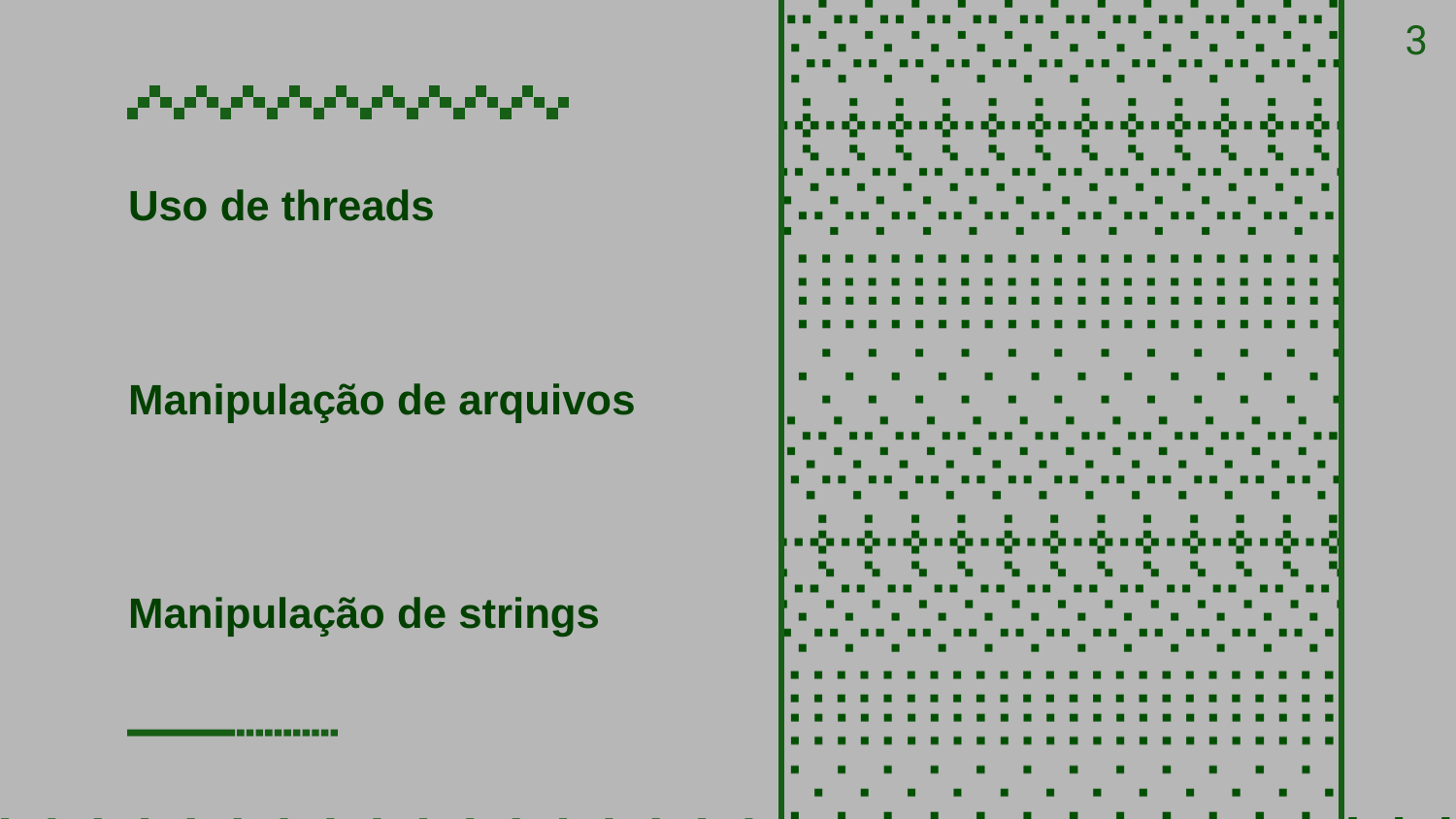

3

# Uso de threads
Manipulação de arquivos
Manipulação de strings